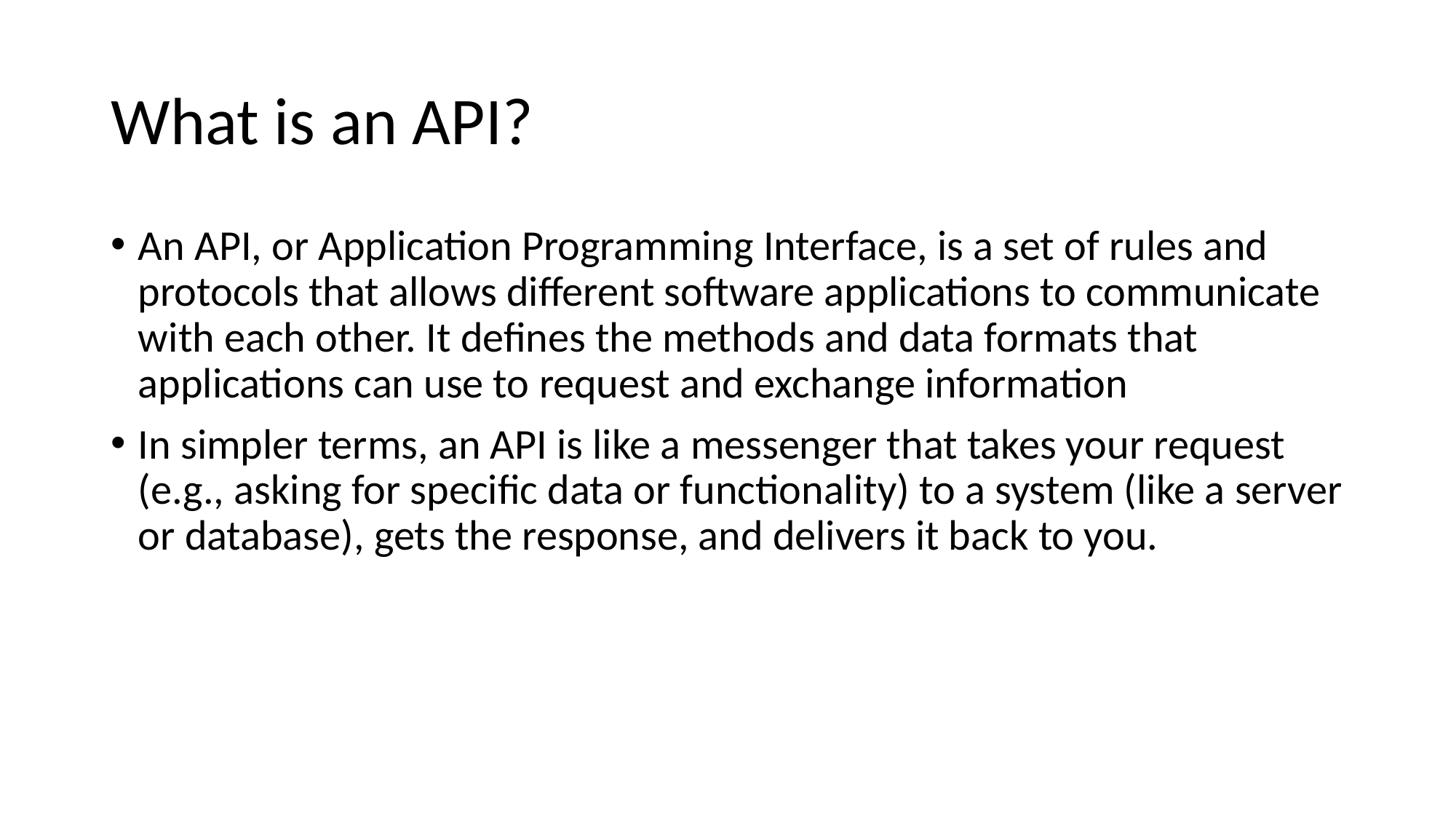

# What is an API?
An API, or Application Programming Interface, is a set of rules and protocols that allows different software applications to communicate with each other. It defines the methods and data formats that applications can use to request and exchange information
In simpler terms, an API is like a messenger that takes your request (e.g., asking for specific data or functionality) to a system (like a server or database), gets the response, and delivers it back to you.